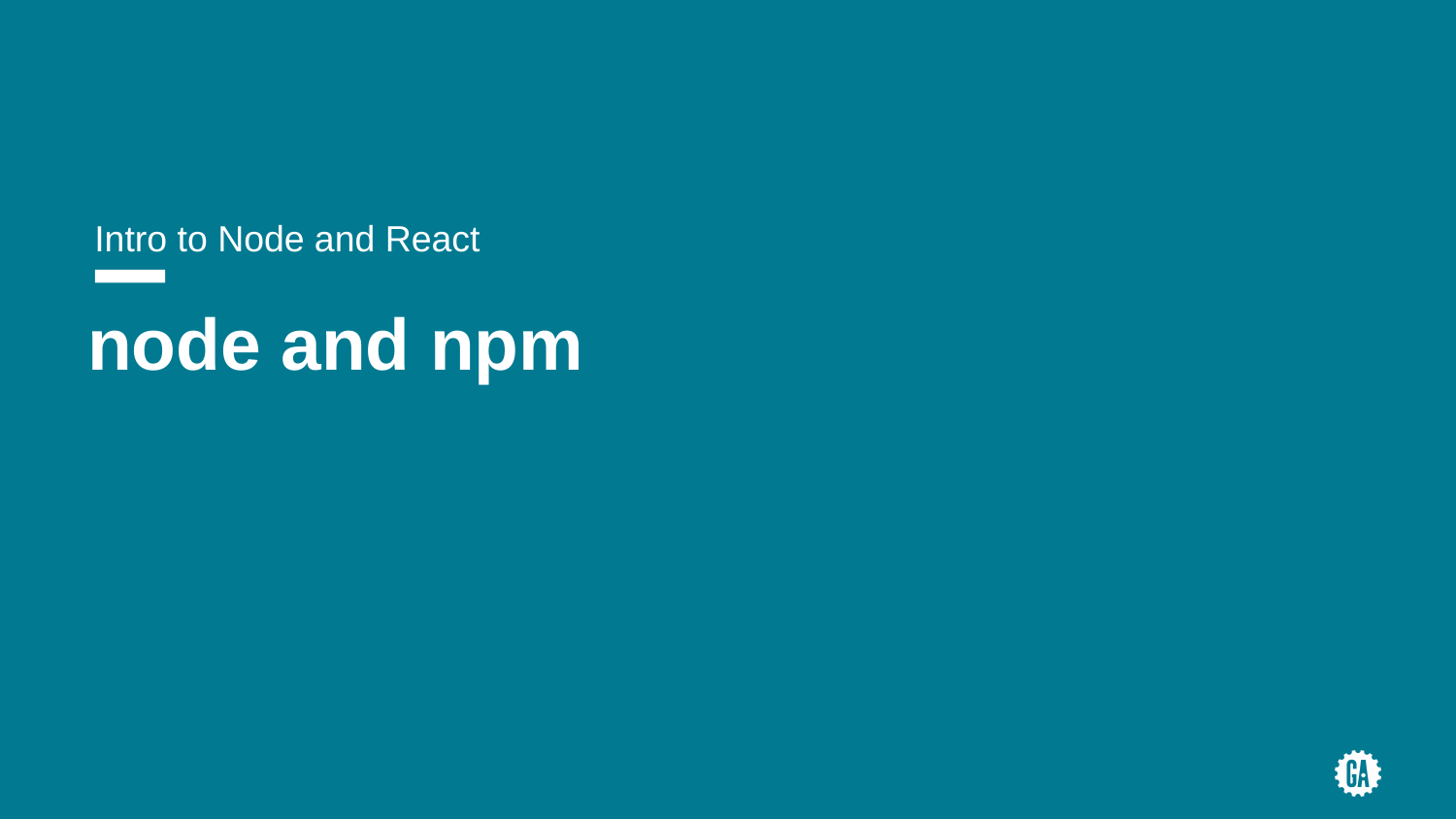

Intro to Node and React
# node and npm